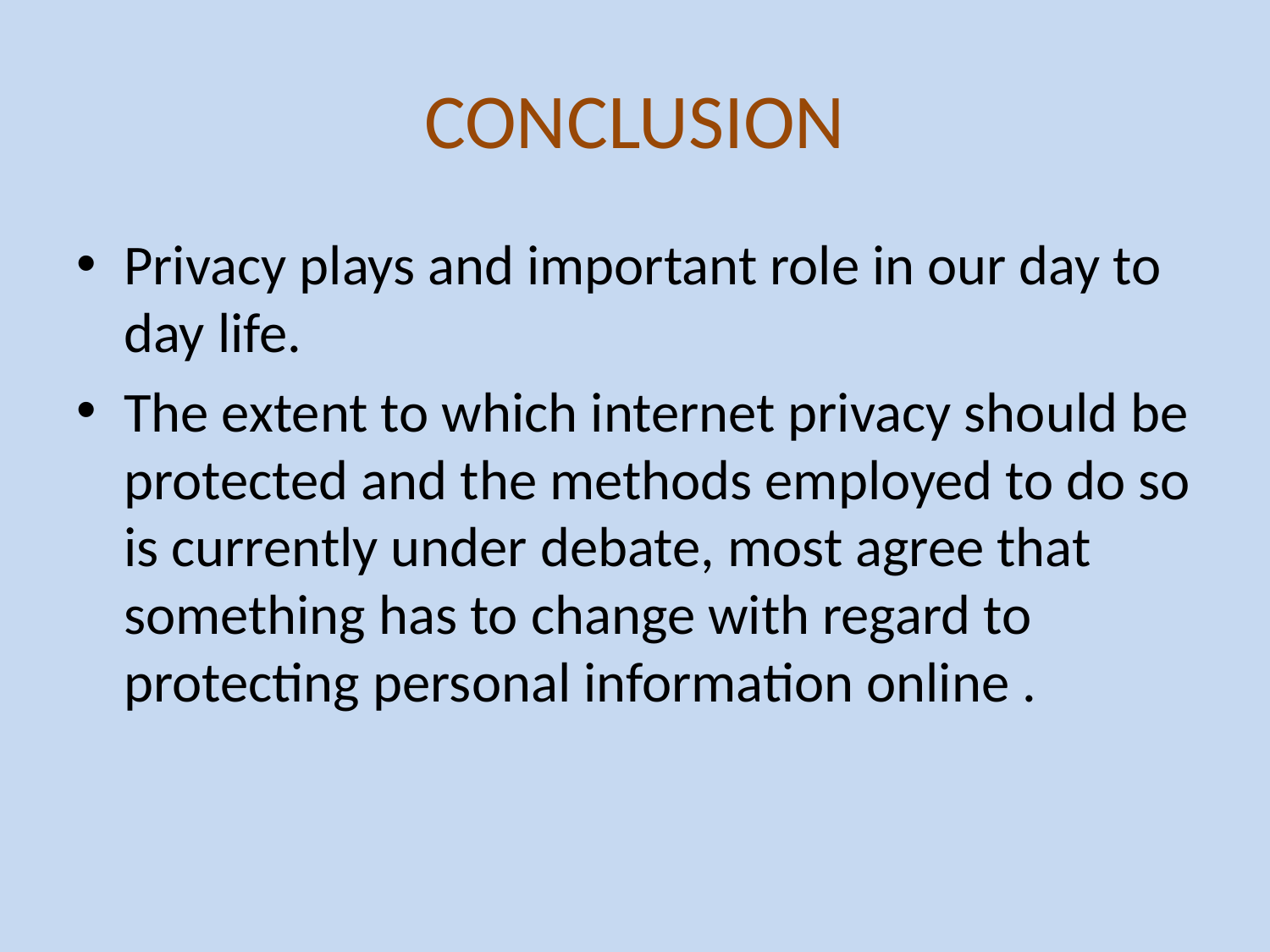

# CONCLUSION
Privacy plays and important role in our day to day life.
The extent to which internet privacy should be protected and the methods employed to do so is currently under debate, most agree that something has to change with regard to protecting personal information online .